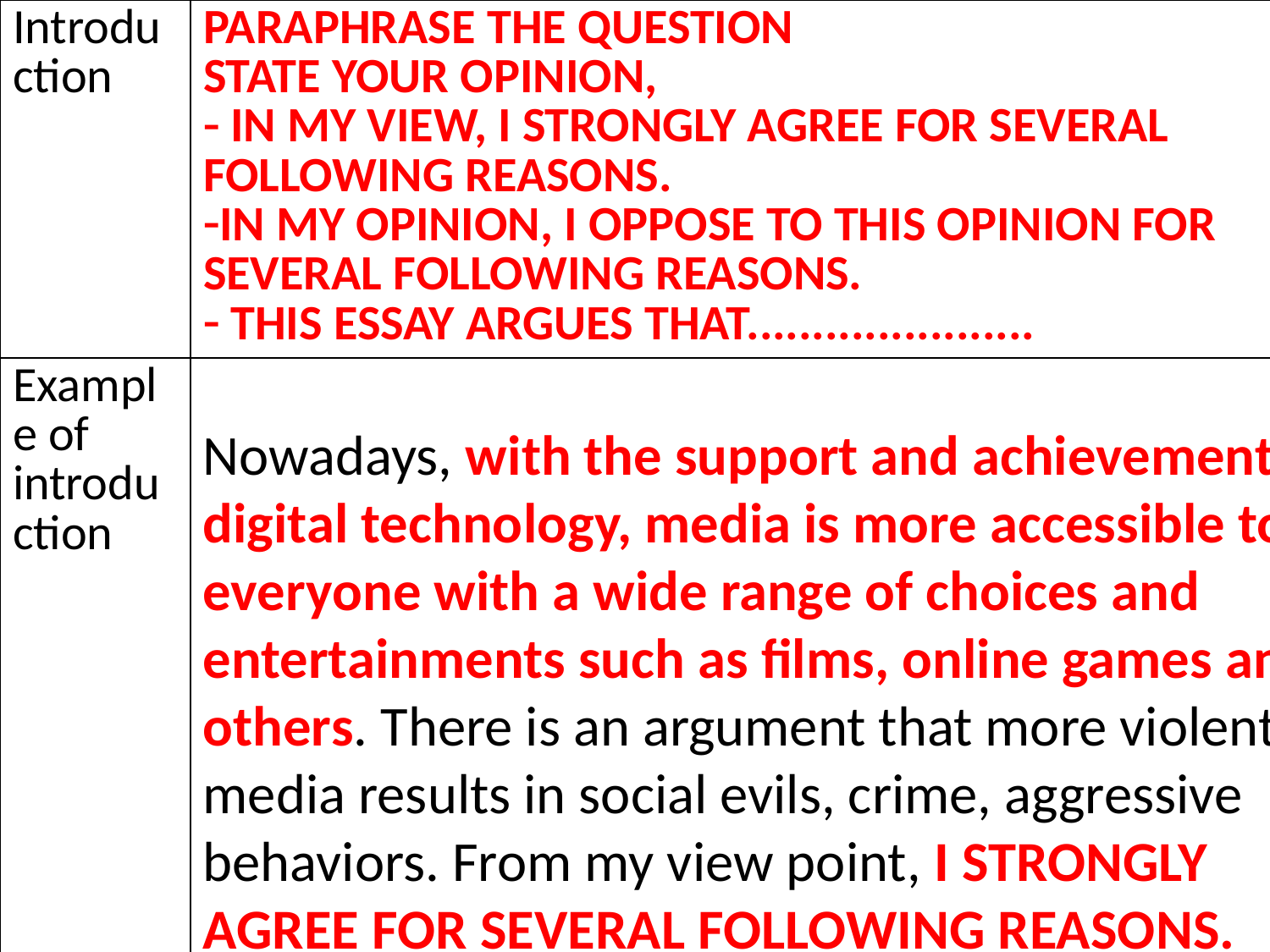

| Introduction | PARAPHRASE THE QUESTION STATE YOUR OPINION, IN MY VIEW, I STRONGLY AGREE FOR SEVERAL FOLLOWING REASONS. IN MY OPINION, I OPPOSE TO THIS OPINION FOR SEVERAL FOLLOWING REASONS. THIS ESSAY ARGUES THAT...................... |
| --- | --- |
| Example of introduction |  |
#
Nowadays, with the support and achievement of digital technology, media is more accessible to everyone with a wide range of choices and entertainments such as films, online games and others. There is an argument that more violent media results in social evils, crime, aggressive behaviors. From my view point, I STRONGLY AGREE FOR SEVERAL FOLLOWING REASONS.